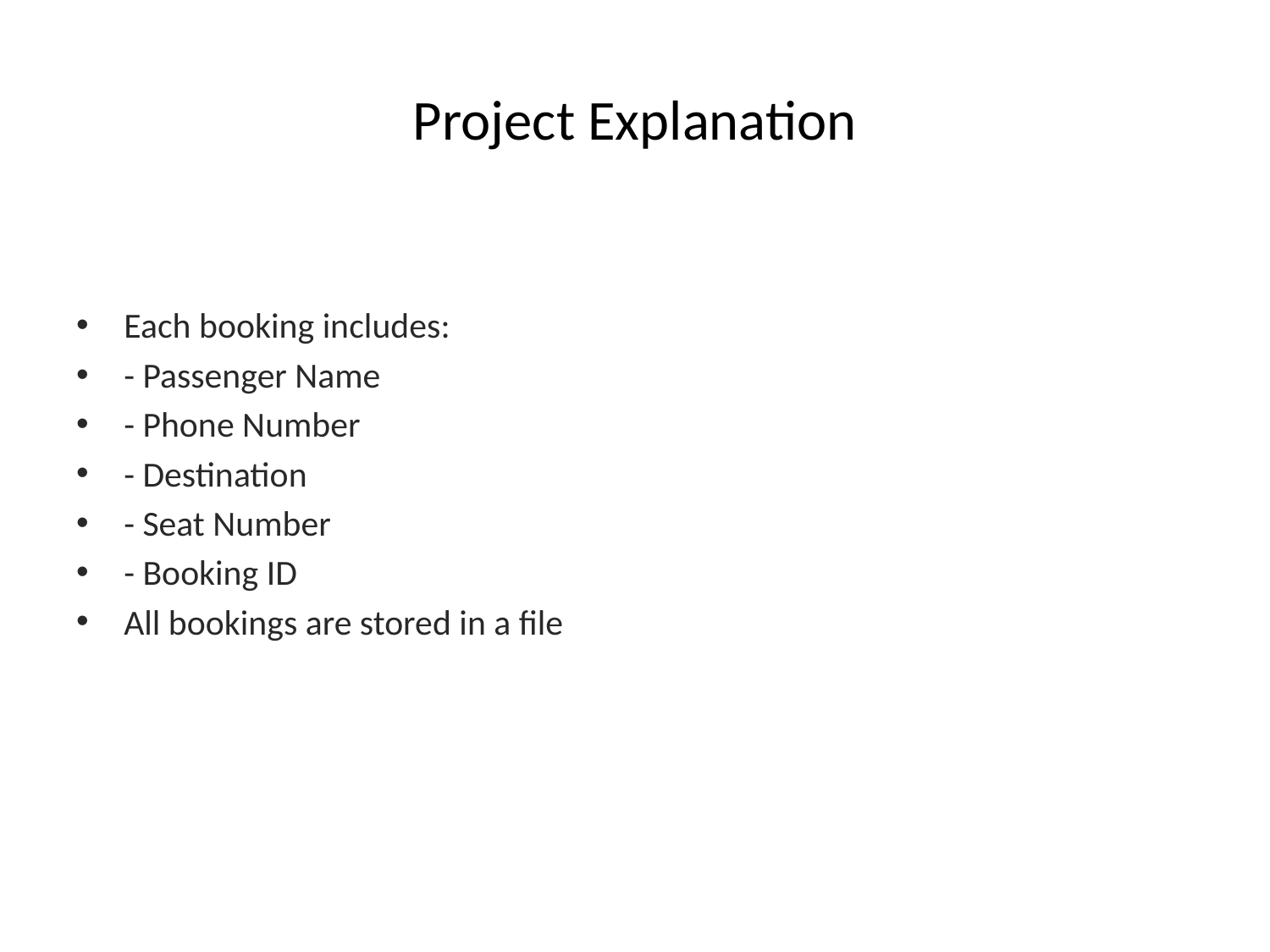

# Project Explanation

Each booking includes:
- Passenger Name
- Phone Number
- Destination
- Seat Number
- Booking ID
All bookings are stored in a file